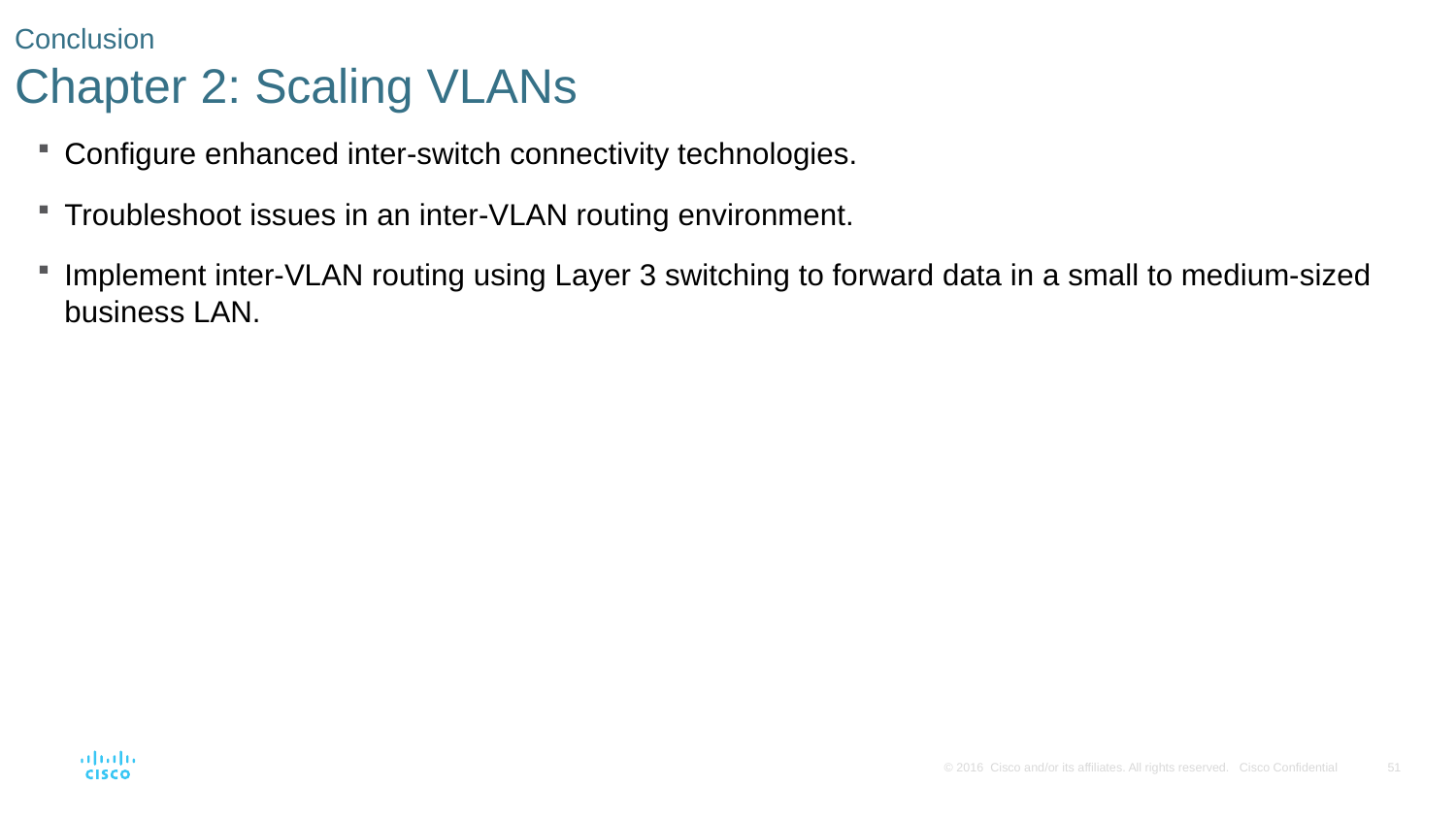

# Conclusion Chapter 2: Scaling VLANs
Configure enhanced inter-switch connectivity technologies.
Troubleshoot issues in an inter-VLAN routing environment.
Implement inter-VLAN routing using Layer 3 switching to forward data in a small to medium-sized business LAN.